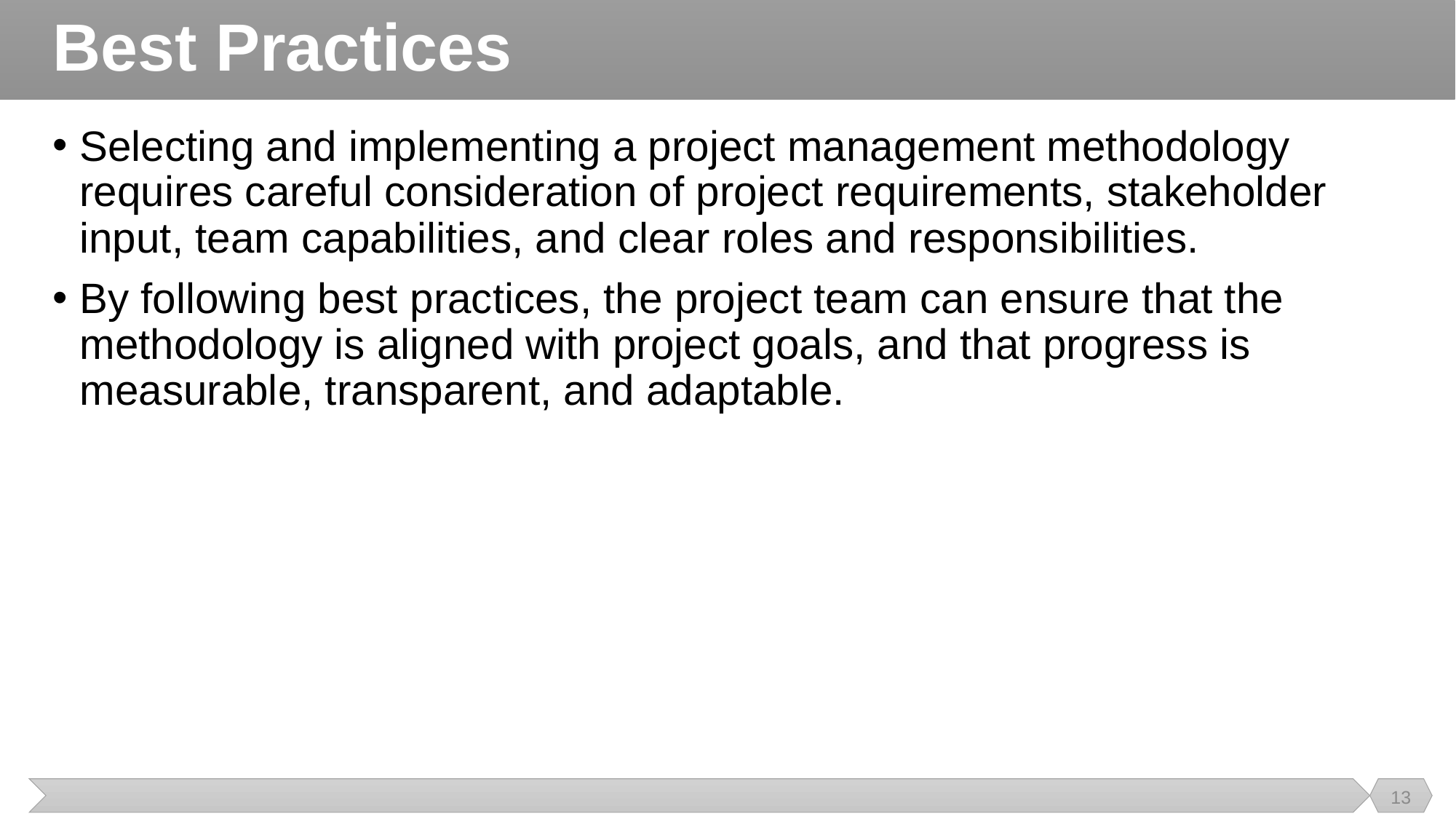

# Best Practices
Selecting and implementing a project management methodology requires careful consideration of project requirements, stakeholder input, team capabilities, and clear roles and responsibilities.
By following best practices, the project team can ensure that the methodology is aligned with project goals, and that progress is measurable, transparent, and adaptable.
13